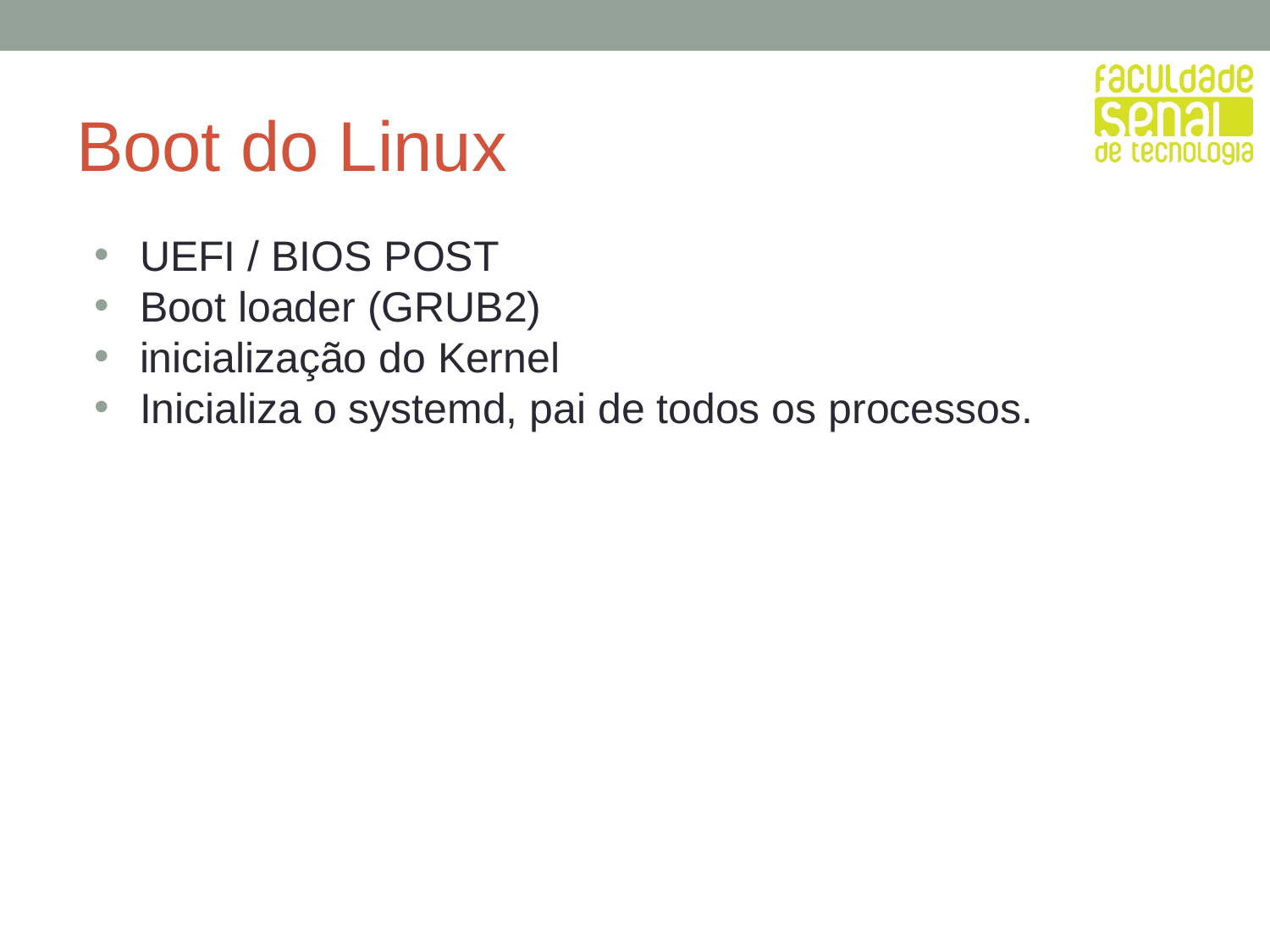

# Boot do Linux
UEFI / BIOS POST
Boot loader (GRUB2)
inicialização do Kernel
Inicializa o systemd, pai de todos os processos.